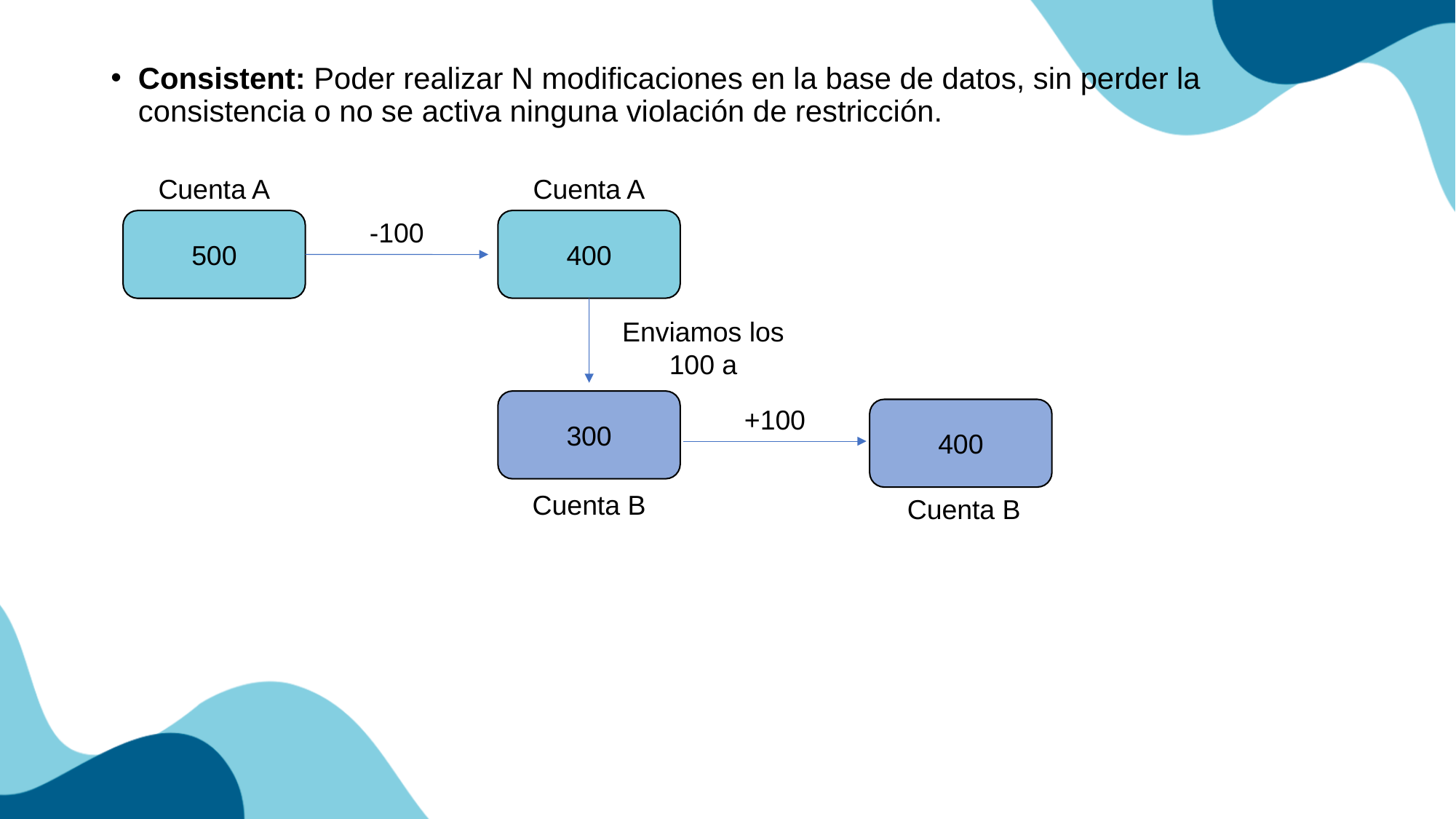

Consistent: Poder realizar N modificaciones en la base de datos, sin perder la consistencia o no se activa ninguna violación de restricción.
Cuenta A
Cuenta A
-100
400
500
Enviamos los 100 a
300
+100
400
Cuenta B
Cuenta B